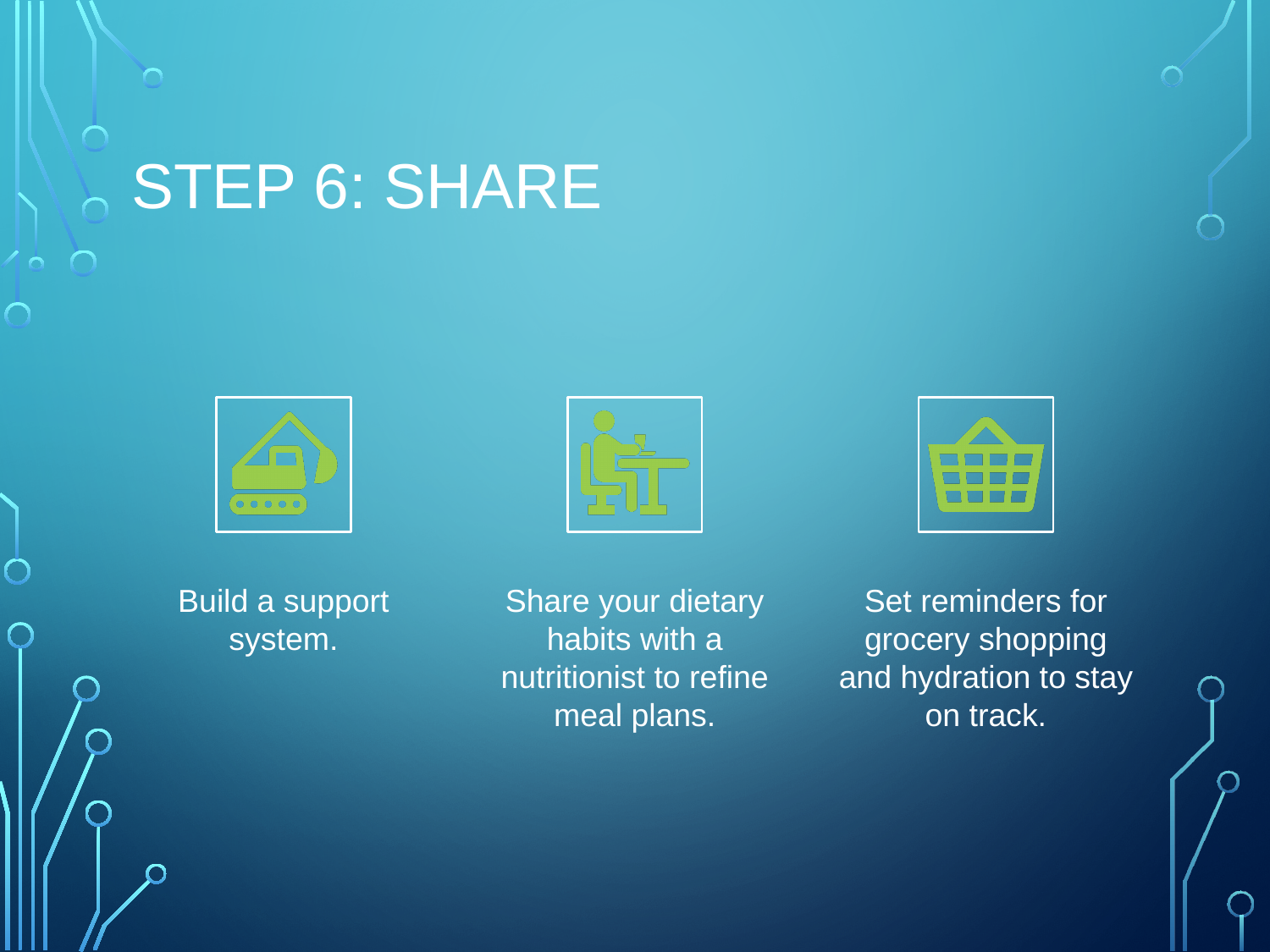

# Step 6: Share
Build a support system.
Share your dietary habits with a nutritionist to refine meal plans.
Set reminders for grocery shopping and hydration to stay on track.